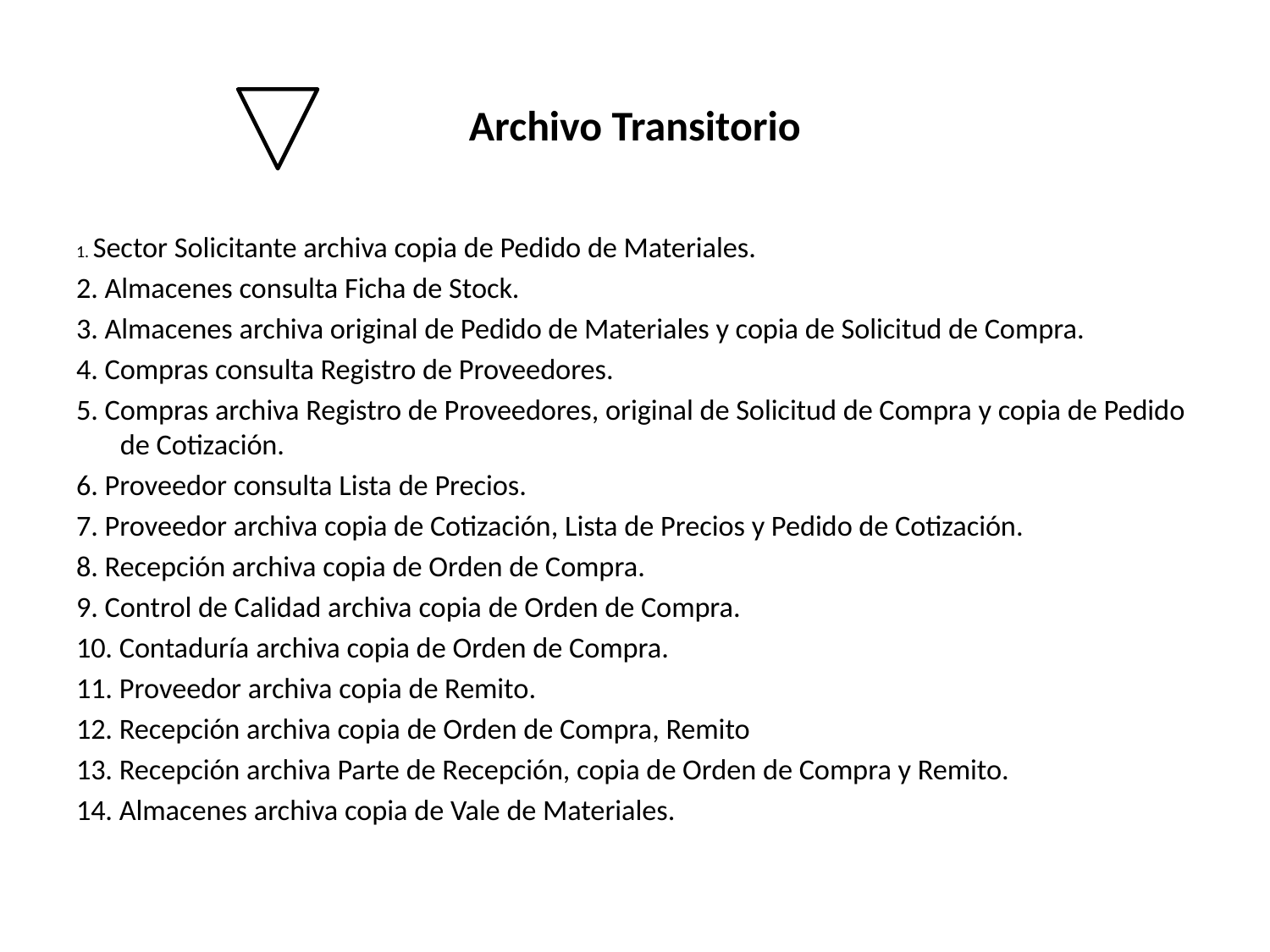

# Archivo Transitorio

1. Sector Solicitante archiva copia de Pedido de Materiales.
2. Almacenes consulta Ficha de Stock.
3. Almacenes archiva original de Pedido de Materiales y copia de Solicitud de Compra.
4. Compras consulta Registro de Proveedores.
5. Compras archiva Registro de Proveedores, original de Solicitud de Compra y copia de Pedido de Cotización.
6. Proveedor consulta Lista de Precios.
7. Proveedor archiva copia de Cotización, Lista de Precios y Pedido de Cotización.
8. Recepción archiva copia de Orden de Compra.
9. Control de Calidad archiva copia de Orden de Compra.
10. Contaduría archiva copia de Orden de Compra.
11. Proveedor archiva copia de Remito.
12. Recepción archiva copia de Orden de Compra, Remito
13. Recepción archiva Parte de Recepción, copia de Orden de Compra y Remito.
14. Almacenes archiva copia de Vale de Materiales.